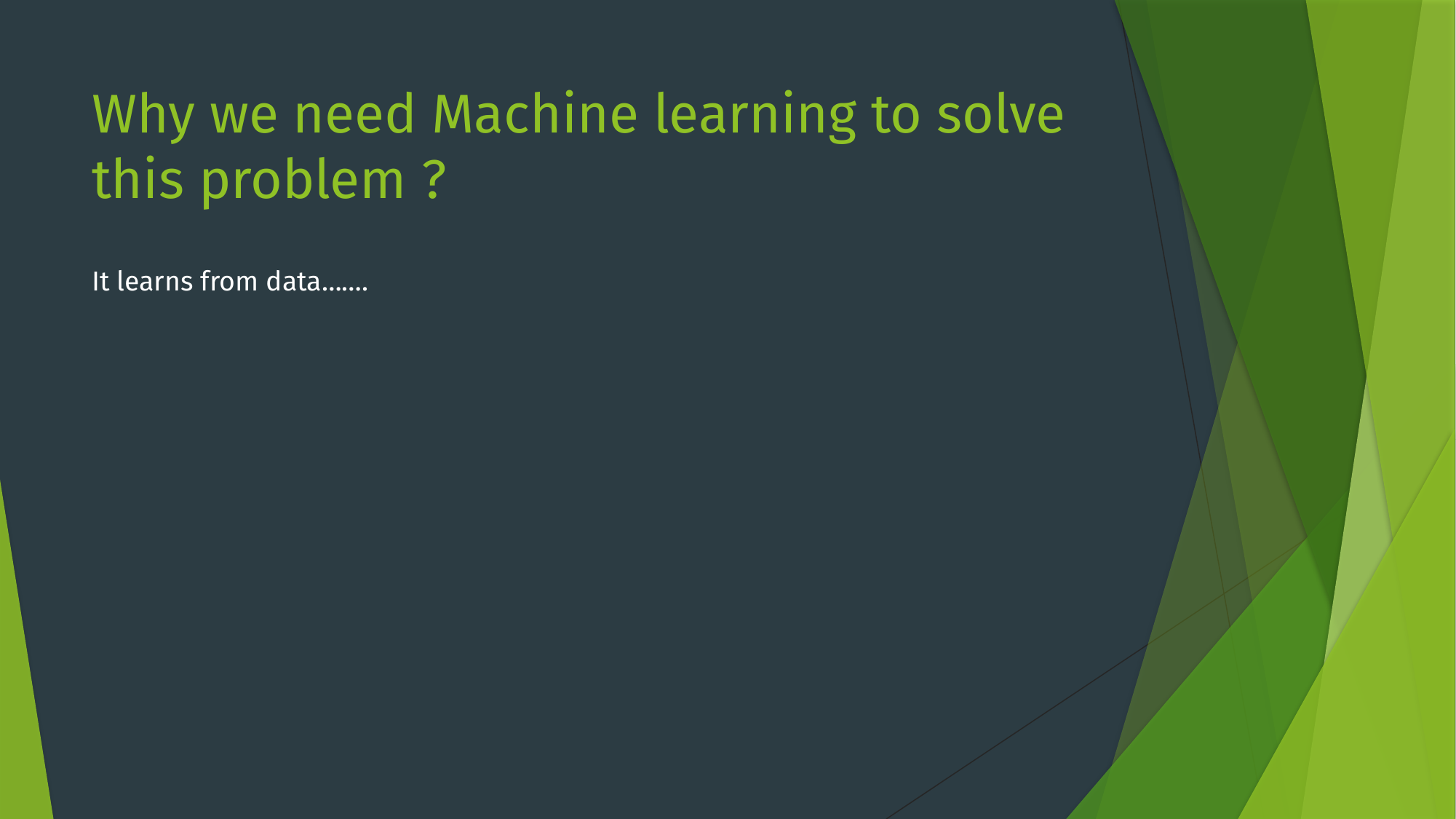

# Why we need Machine learning to solve this problem ?
It learns from data…….